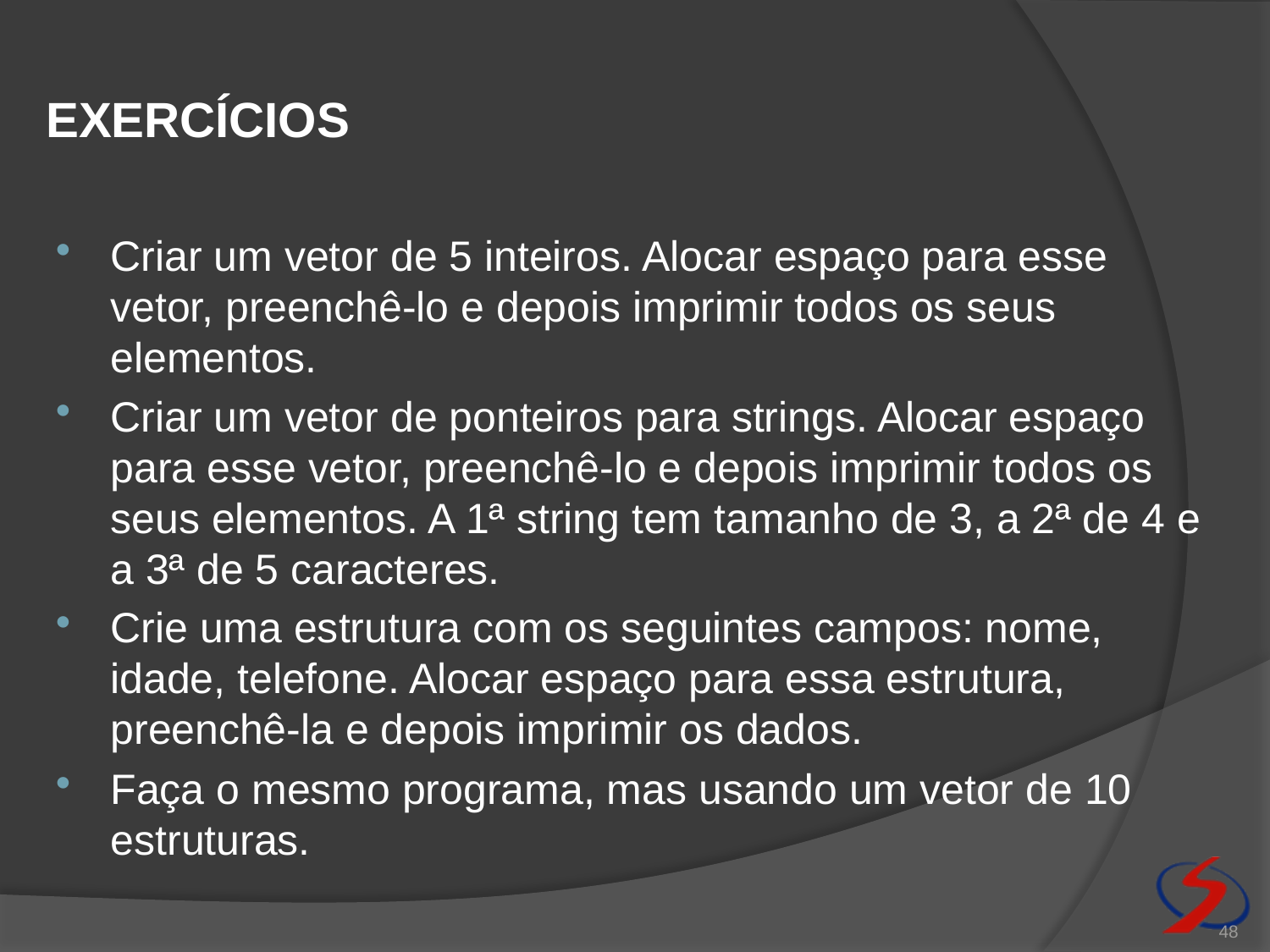

# exercícios
Criar um vetor de 5 inteiros. Alocar espaço para esse vetor, preenchê-lo e depois imprimir todos os seus elementos.
Criar um vetor de ponteiros para strings. Alocar espaço para esse vetor, preenchê-lo e depois imprimir todos os seus elementos. A 1ª string tem tamanho de 3, a 2ª de 4 e a 3ª de 5 caracteres.
Crie uma estrutura com os seguintes campos: nome, idade, telefone. Alocar espaço para essa estrutura, preenchê-la e depois imprimir os dados.
Faça o mesmo programa, mas usando um vetor de 10 estruturas.
48